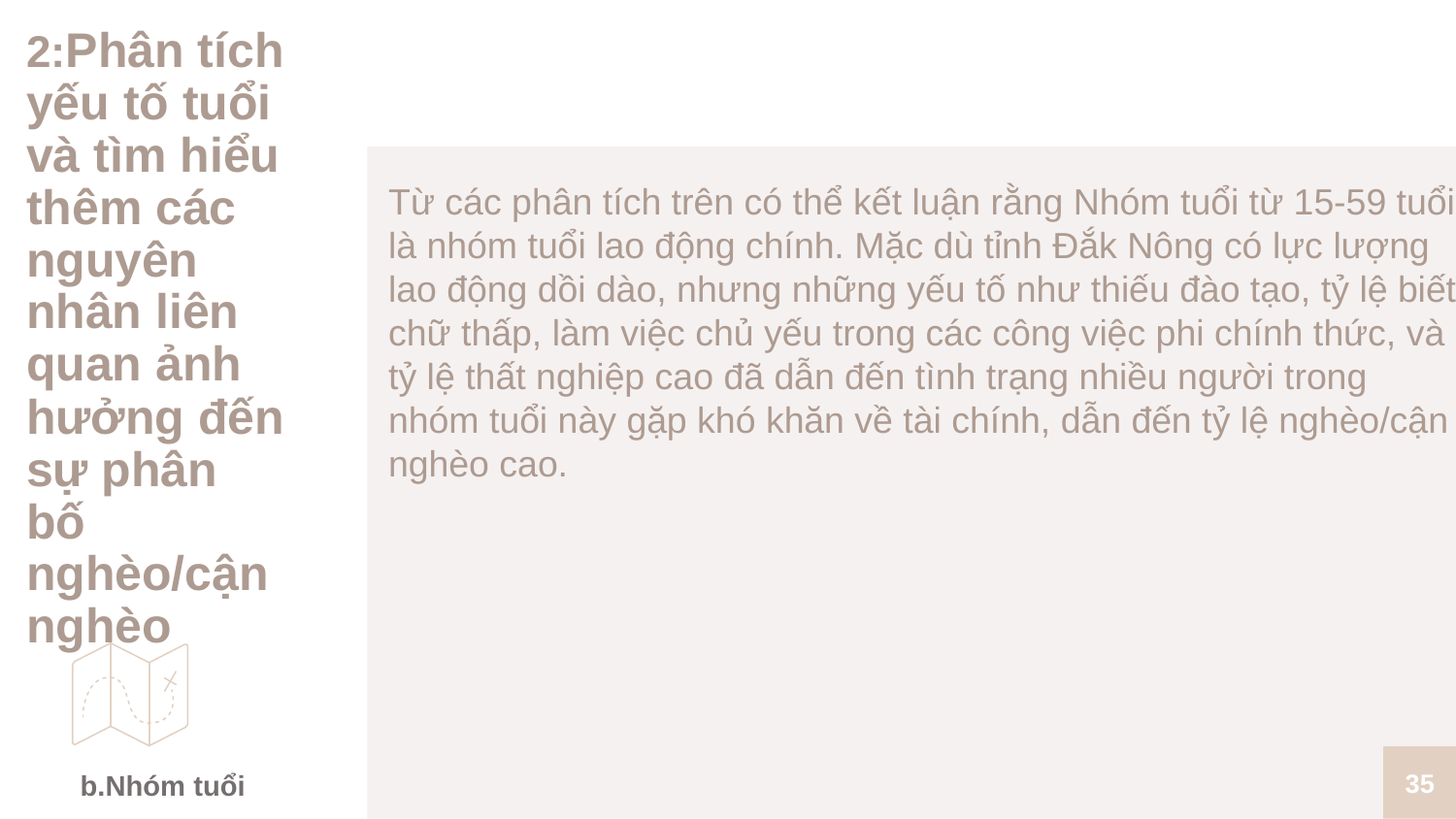

# 2:Phân tích yếu tố tuổi và tìm hiểu thêm các nguyên nhân liên quan ảnh hưởng đến sự phân bố nghèo/cận nghèo
Từ các phân tích trên có thể kết luận rằng Nhóm tuổi từ 15-59 tuổi là nhóm tuổi lao động chính. Mặc dù tỉnh Đắk Nông có lực lượng lao động dồi dào, nhưng những yếu tố như thiếu đào tạo, tỷ lệ biết chữ thấp, làm việc chủ yếu trong các công việc phi chính thức, và tỷ lệ thất nghiệp cao đã dẫn đến tình trạng nhiều người trong nhóm tuổi này gặp khó khăn về tài chính, dẫn đến tỷ lệ nghèo/cận nghèo cao.

35
b.Nhóm tuổi